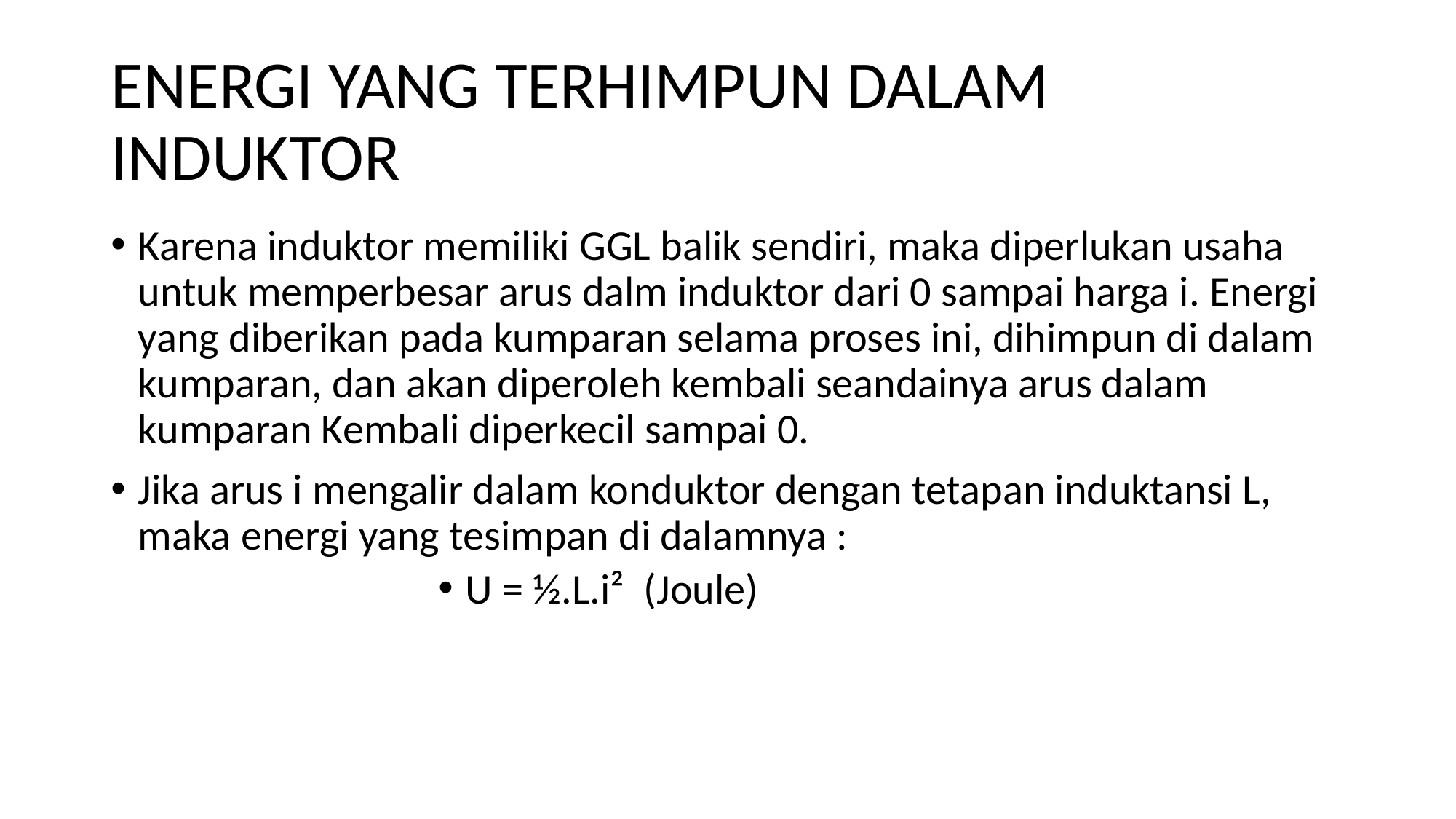

# ENERGI YANG TERHIMPUN DALAM INDUKTOR
Karena induktor memiliki GGL balik sendiri, maka diperlukan usaha untuk memperbesar arus dalm induktor dari 0 sampai harga i. Energi yang diberikan pada kumparan selama proses ini, dihimpun di dalam kumparan, dan akan diperoleh kembali seandainya arus dalam kumparan Kembali diperkecil sampai 0.
Jika arus i mengalir dalam konduktor dengan tetapan induktansi L,  maka energi yang tesimpan di dalamnya :
U = ½.L.i²  (Joule)